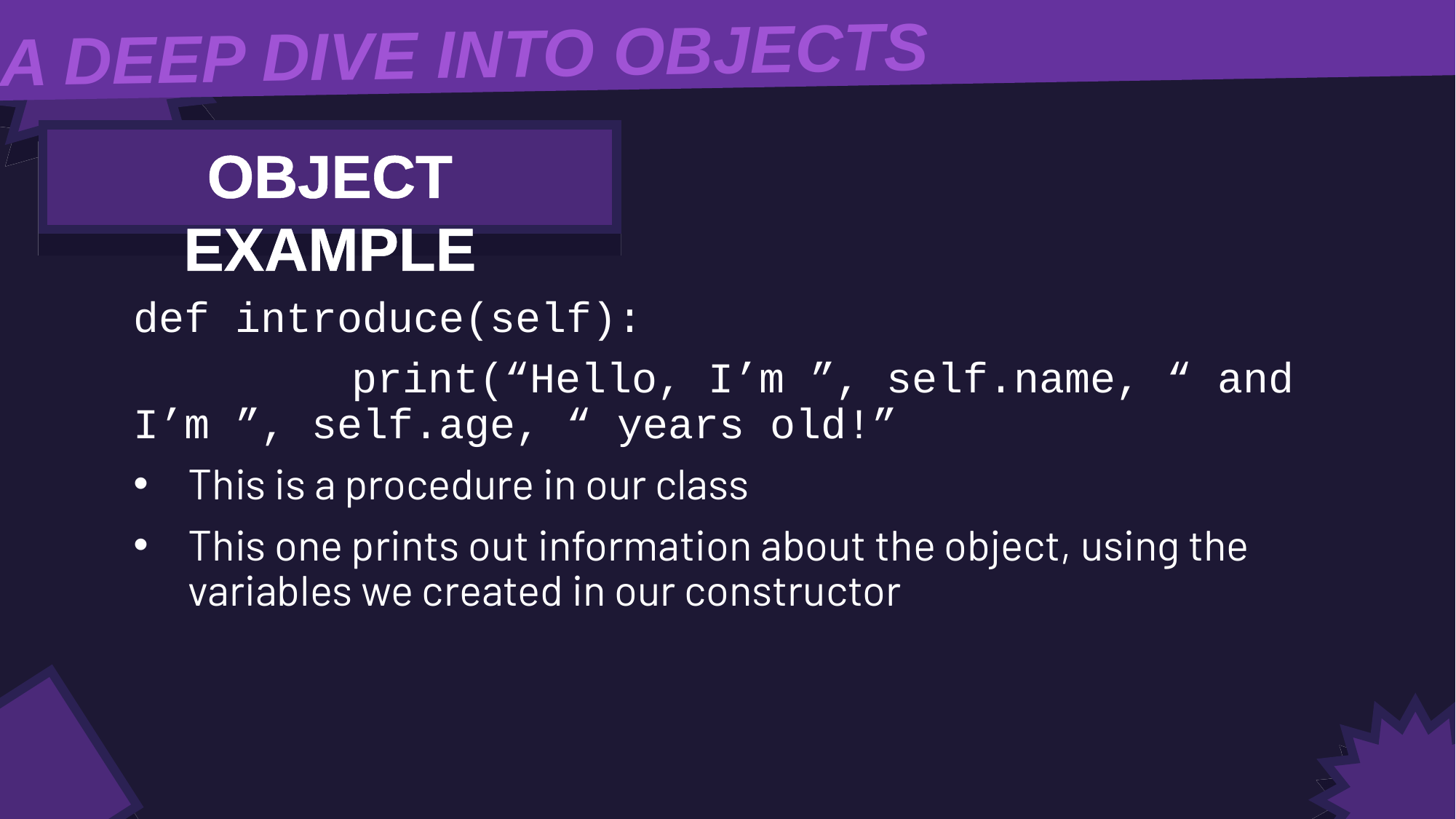

A DEEP DIVE INTO OBJECTS

OBJECT EXAMPLE
def introduce(self):
		print(“Hello, I’m ”, self.name, “ and I’m ”, self.age, “ years old!”
This is a procedure in our class
This one prints out information about the object, using the variables we created in our constructor